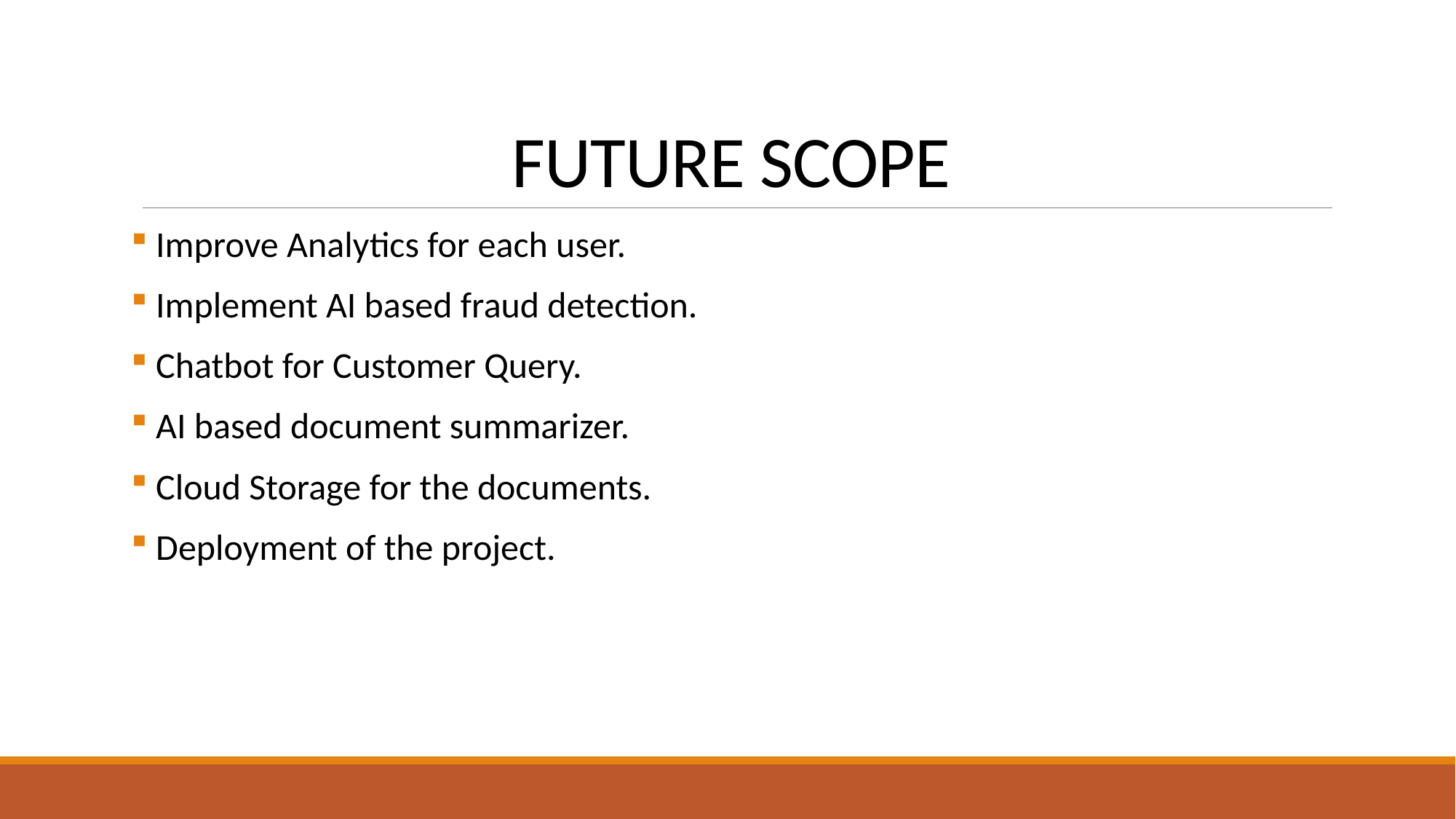

# FUTURE SCOPE
 Improve Analytics for each user.
 Implement AI based fraud detection.
 Chatbot for Customer Query.
 AI based document summarizer.
 Cloud Storage for the documents.
 Deployment of the project.